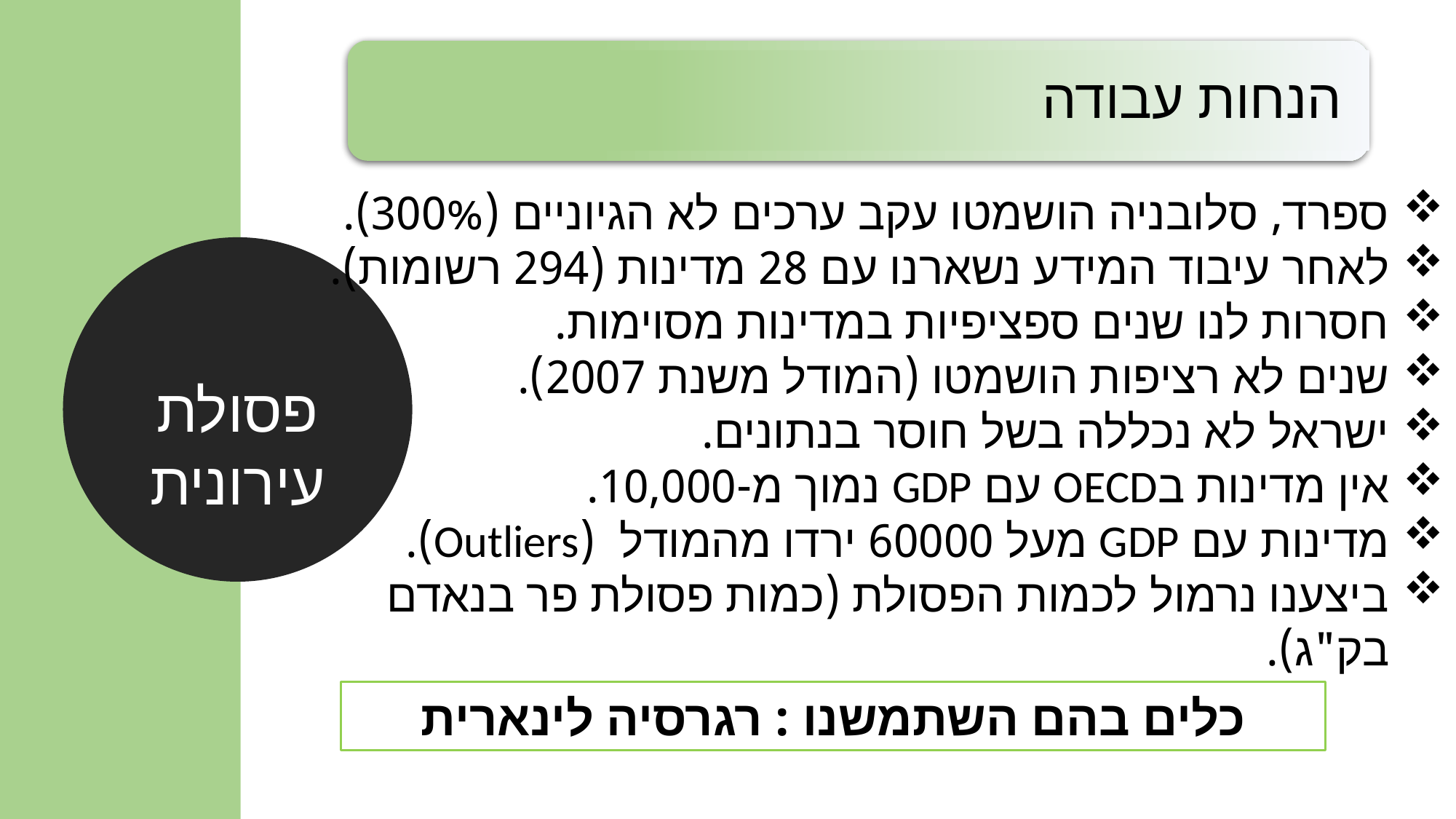

הנחות עבודה
ספרד, סלובניה הושמטו עקב ערכים לא הגיוניים (300%).
לאחר עיבוד המידע נשארנו עם 28 מדינות (294 רשומות).
חסרות לנו שנים ספציפיות במדינות מסוימות.
שנים לא רציפות הושמטו (המודל משנת 2007).
ישראל לא נכללה בשל חוסר בנתונים.
אין מדינות בOECD עם GDP נמוך מ-10,000.
מדינות עם GDP מעל 60000 ירדו מהמודל  (Outliers).
ביצענו נרמול לכמות הפסולת (כמות פסולת פר בנאדם בק"ג).

 פסולת
עירונית

כלים בהם השתמשנו : רגרסיה לינארית